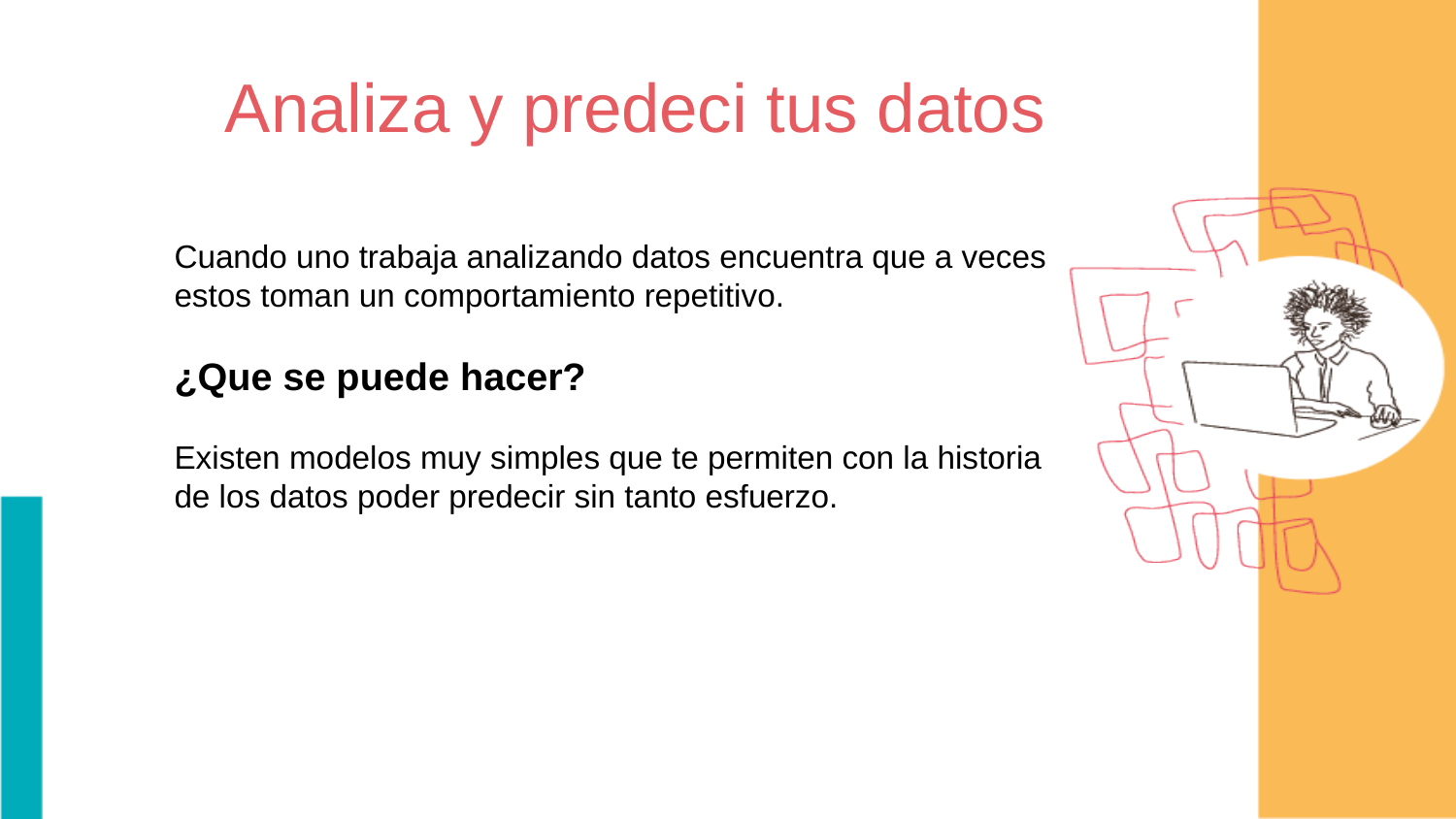

Analiza y predeci tus datos

Cuando uno trabaja analizando datos encuentra que a veces estos toman un comportamiento repetitivo.

¿Que se puede hacer?

Existen modelos muy simples que te permiten con la historia de los datos poder predecir sin tanto esfuerzo.